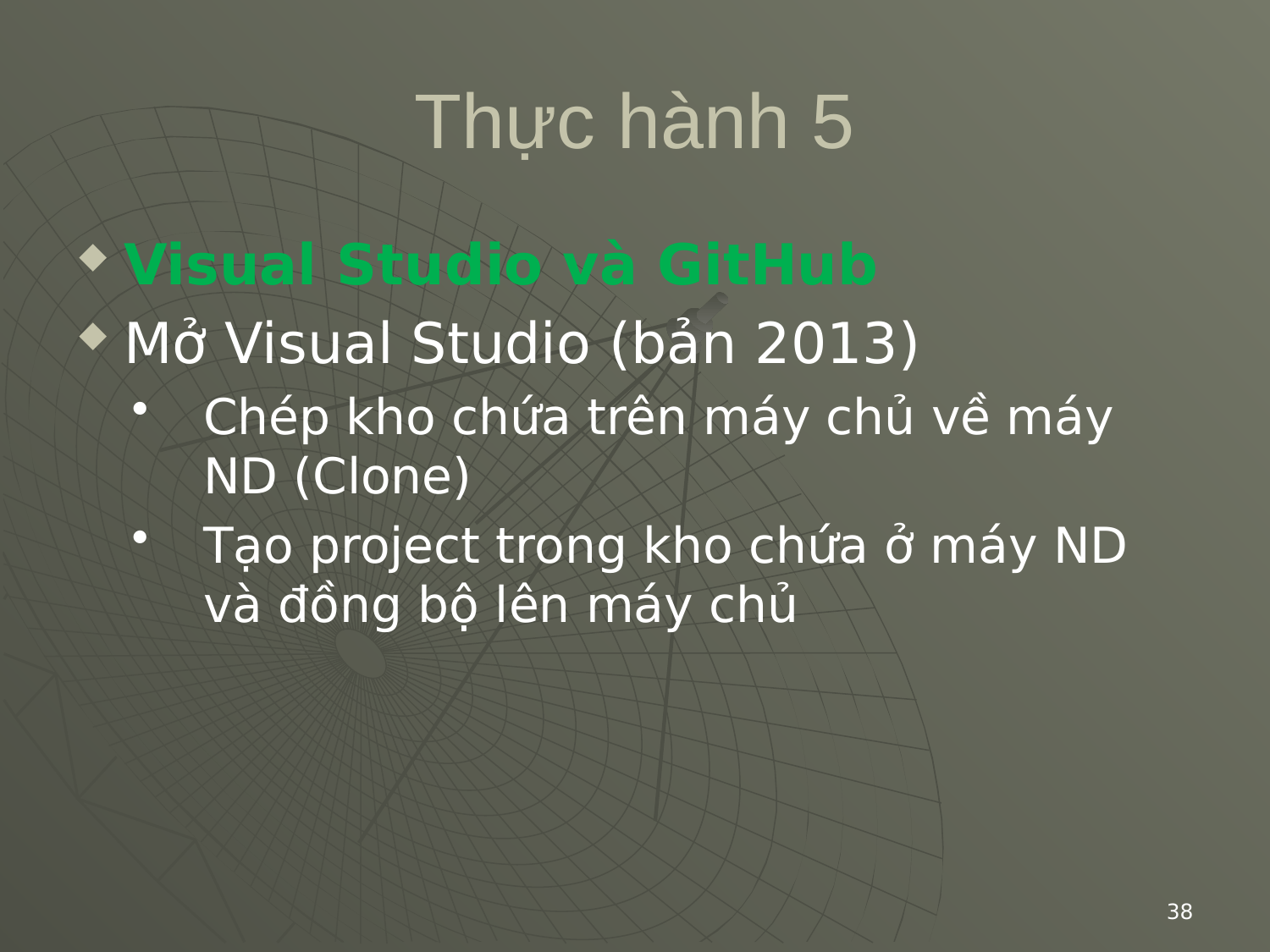

# Thực hành 5
Visual Studio và GitHub
Mở Visual Studio (bản 2013)
Chép kho chứa trên máy chủ về máy ND (Clone)
Tạo project trong kho chứa ở máy ND và đồng bộ lên máy chủ
38